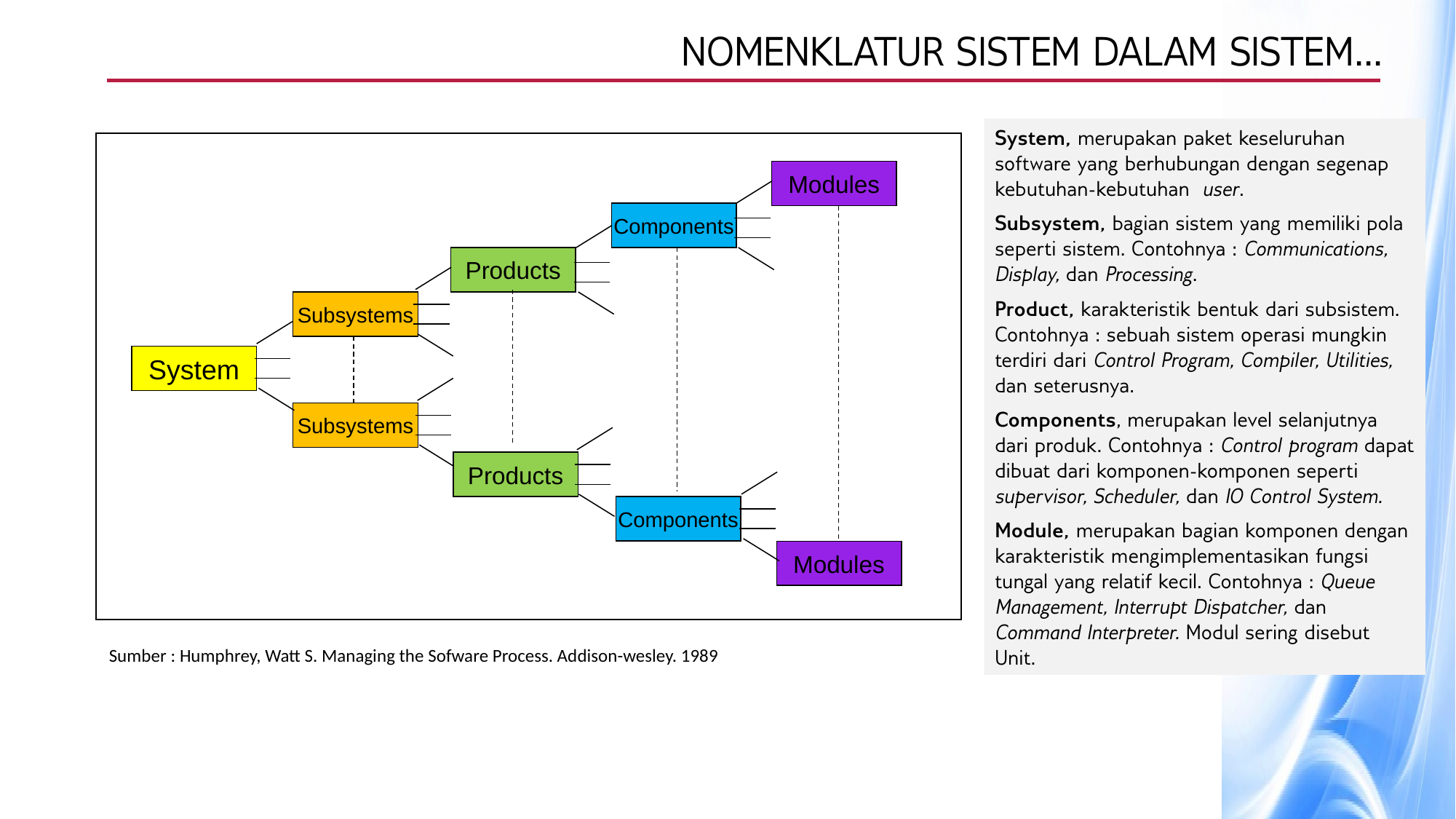

NOMENKLATUR SISTEM DALAM Sistem...
System, merupakan paket keseluruhan software yang berhubungan dengan segenap  kebutuhan-kebutuhan  user.
Subsystem, bagian sistem yang memiliki pola seperti sistem. Contohnya : Communications, Display, dan Processing.
Product, karakteristik bentuk dari subsistem. Contohnya : sebuah sistem operasi mungkin terdiri dari Control Program, Compiler, Utilities, dan seterusnya.
Components, merupakan level selanjutnya dari produk. Contohnya : Control program dapat dibuat dari komponen-komponen seperti supervisor, Scheduler, dan IO Control System.
Module, merupakan bagian komponen dengan karakteristik mengimplementasikan fungsi tungal yang relatif kecil. Contohnya : Queue Management, Interrupt Dispatcher, dan Command Interpreter. Modul sering disebut Unit.

Modules
Components
Products
Subsystems
System
Subsystems
Products
Components
Modules
Sumber : Humphrey, Watt S. Managing the Sofware Process. Addison-wesley. 1989